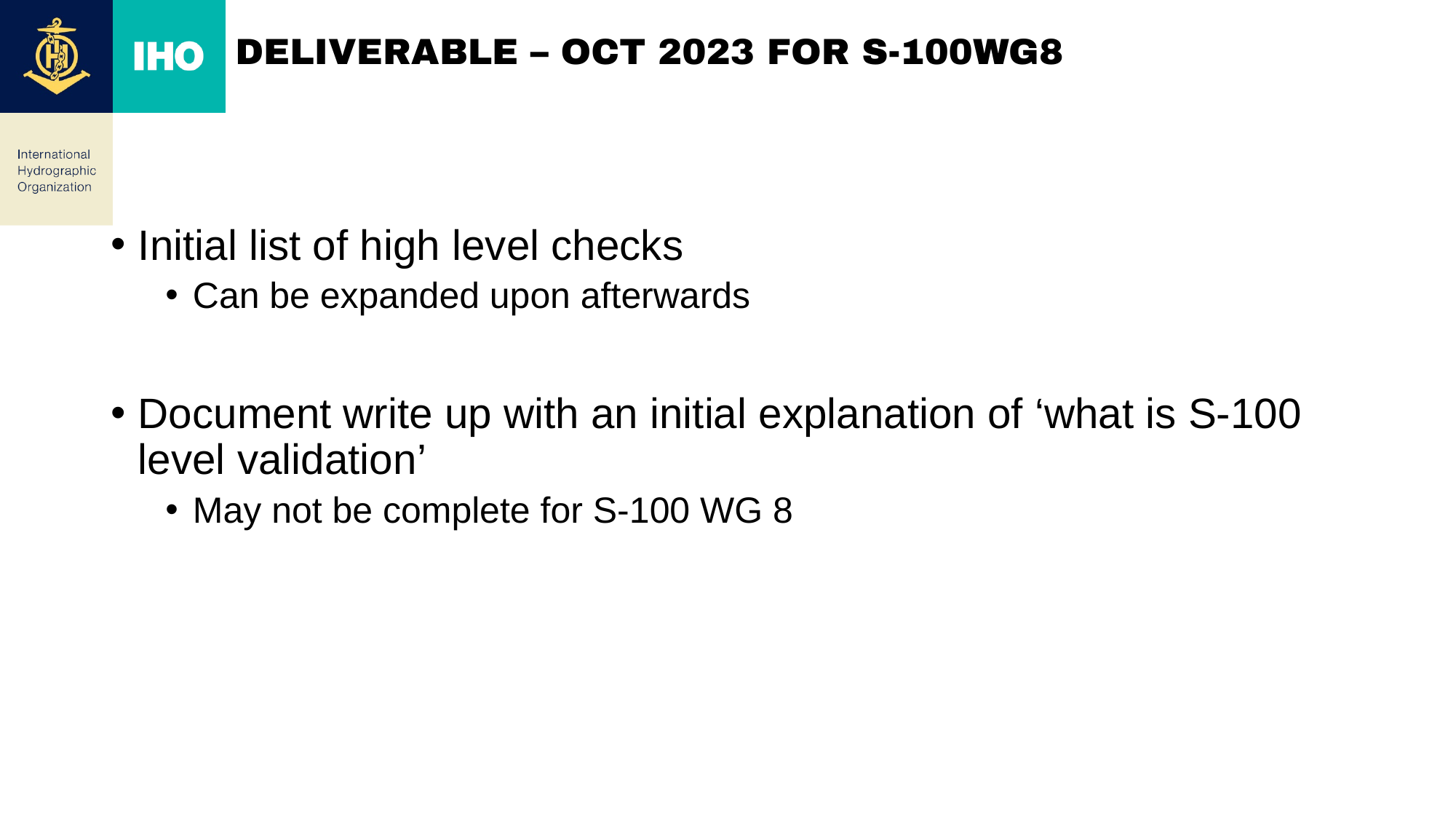

# Deliverable – OCT 2023 for s-100WG8
Initial list of high level checks
Can be expanded upon afterwards

Document write up with an initial explanation of ‘what is S-100 level validation’
May not be complete for S-100 WG 8